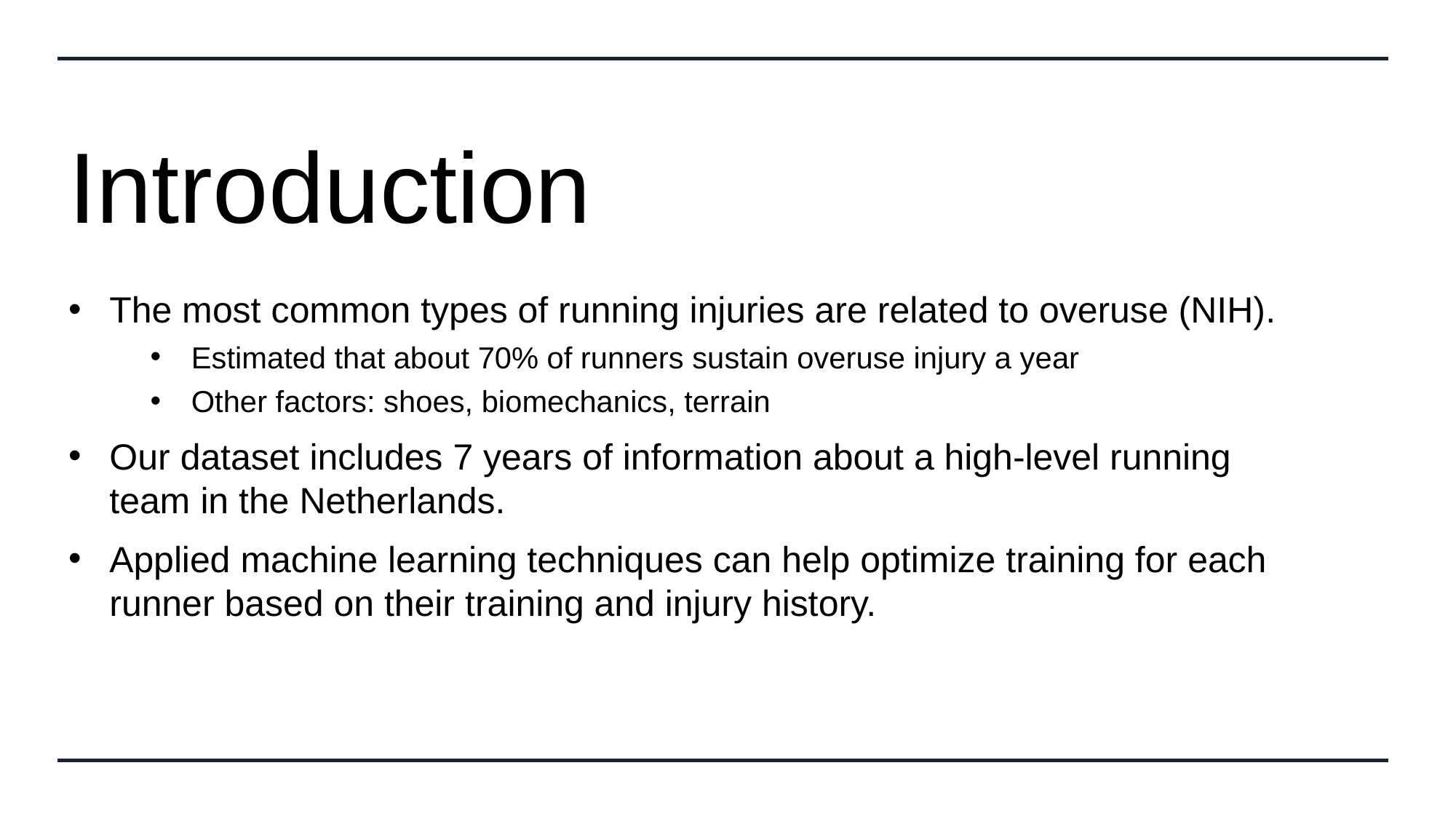

# Introduction
The most common types of running injuries are related to overuse (NIH).
Estimated that about 70% of runners sustain overuse injury a year
Other factors: shoes, biomechanics, terrain
Our dataset includes 7 years of information about a high-level running team in the Netherlands.
Applied machine learning techniques can help optimize training for each runner based on their training and injury history.